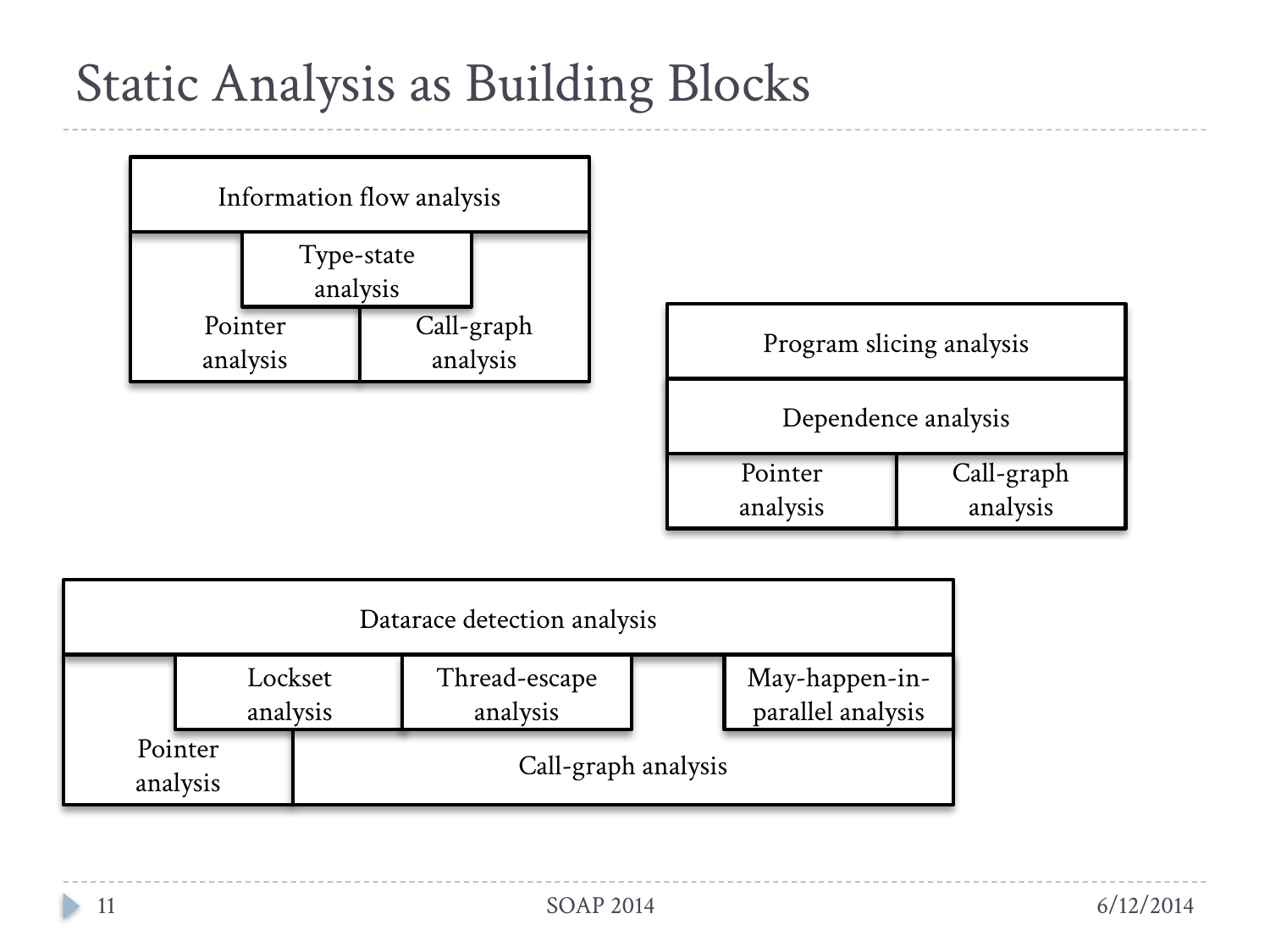

# Static Analysis as Building Blocks
Information flow analysis
Pointer
analysis
Type-state
analysis

Call-graph
analysis
Program slicing analysis
Pointer
analysis
Dependence analysis

Call-graph
analysis
Datarace detection analysis
Pointer
analysis
Lockset
analysis

Call-graph analysis
Thread-escape
analysis
May-happen-in-parallel analysis
11
SOAP 2014
6/12/2014